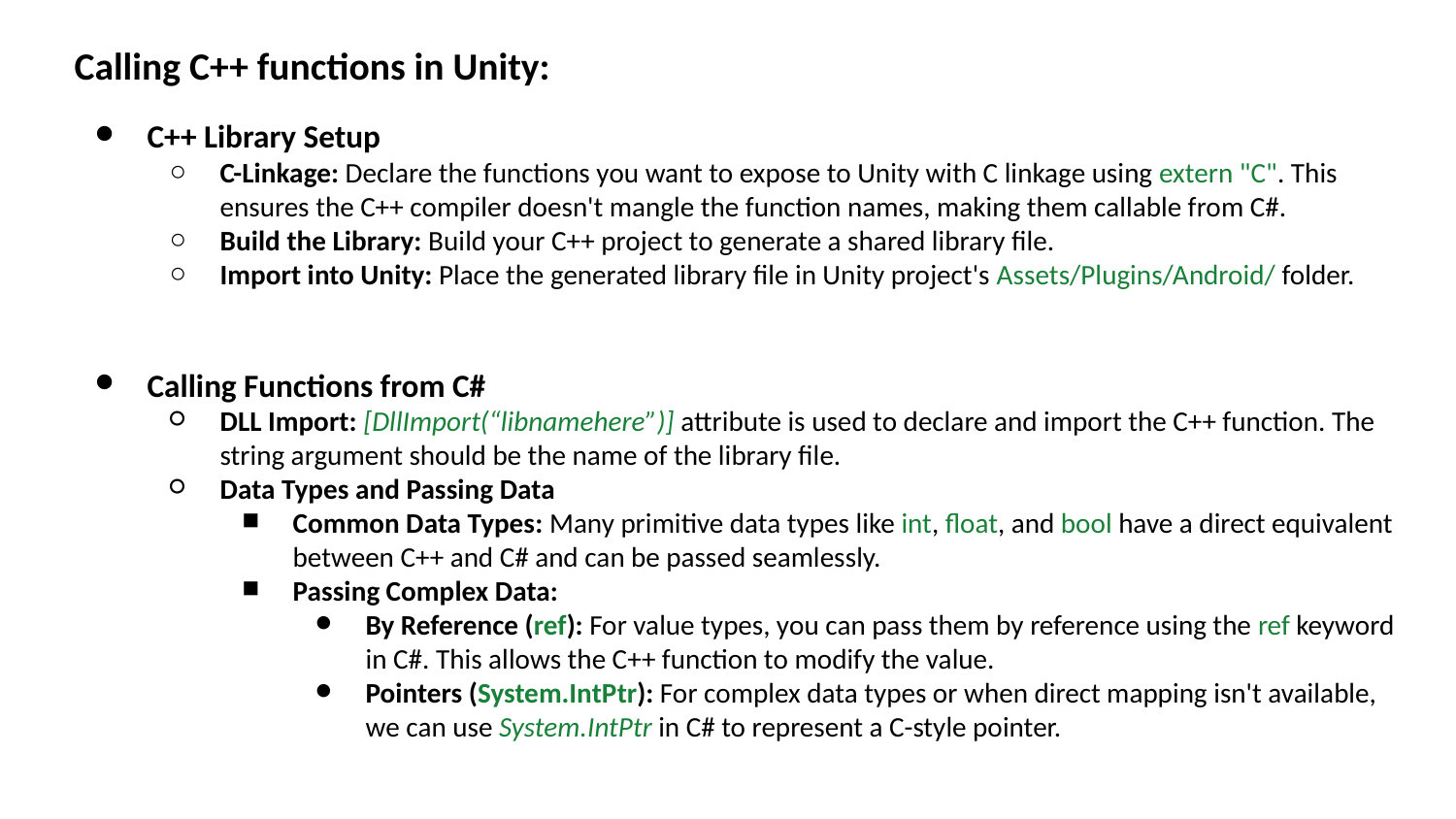

Calling C++ functions in Unity:
C++ Library Setup
C-Linkage: Declare the functions you want to expose to Unity with C linkage using extern "C". This ensures the C++ compiler doesn't mangle the function names, making them callable from C#.
Build the Library: Build your C++ project to generate a shared library file.
Import into Unity: Place the generated library file in Unity project's Assets/Plugins/Android/ folder.

Calling Functions from C#
DLL Import: [DllImport(“libnamehere”)] attribute is used to declare and import the C++ function. The string argument should be the name of the library file.
Data Types and Passing Data
Common Data Types: Many primitive data types like int, float, and bool have a direct equivalent between C++ and C# and can be passed seamlessly.
Passing Complex Data:
By Reference (ref): For value types, you can pass them by reference using the ref keyword in C#. This allows the C++ function to modify the value.
Pointers (System.IntPtr): For complex data types or when direct mapping isn't available, we can use System.IntPtr in C# to represent a C-style pointer.